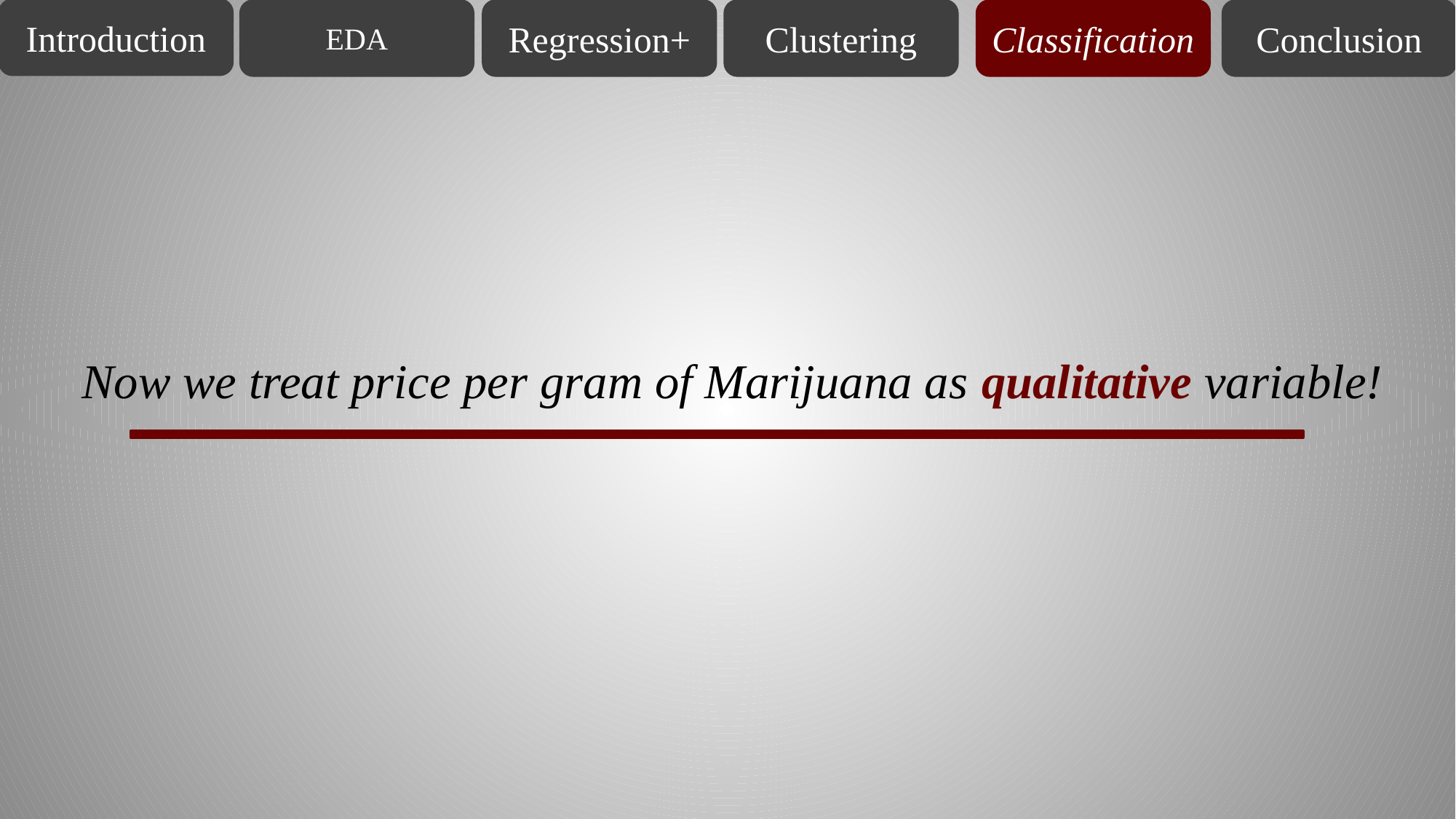

Introduction
EDA
Regression+
Clustering
Classification
Conclusion
Now we treat price per gram of Marijuana as qualitative variable!